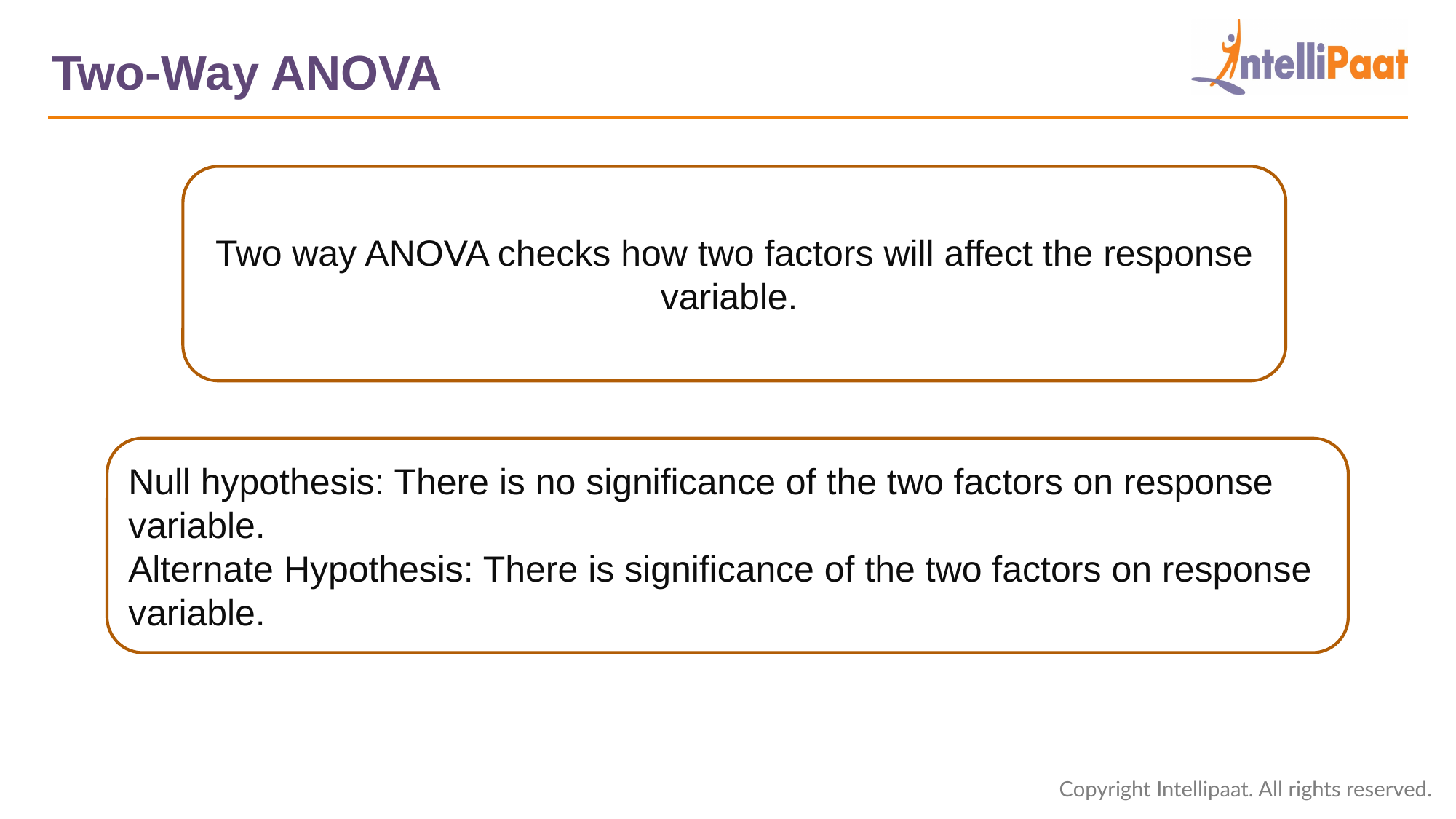

Two-Way ANOVA
Two way ANOVA checks how two factors will affect the response variable.
Null hypothesis: There is no significance of the two factors on response variable.
Alternate Hypothesis: There is significance of the two factors on response variable.